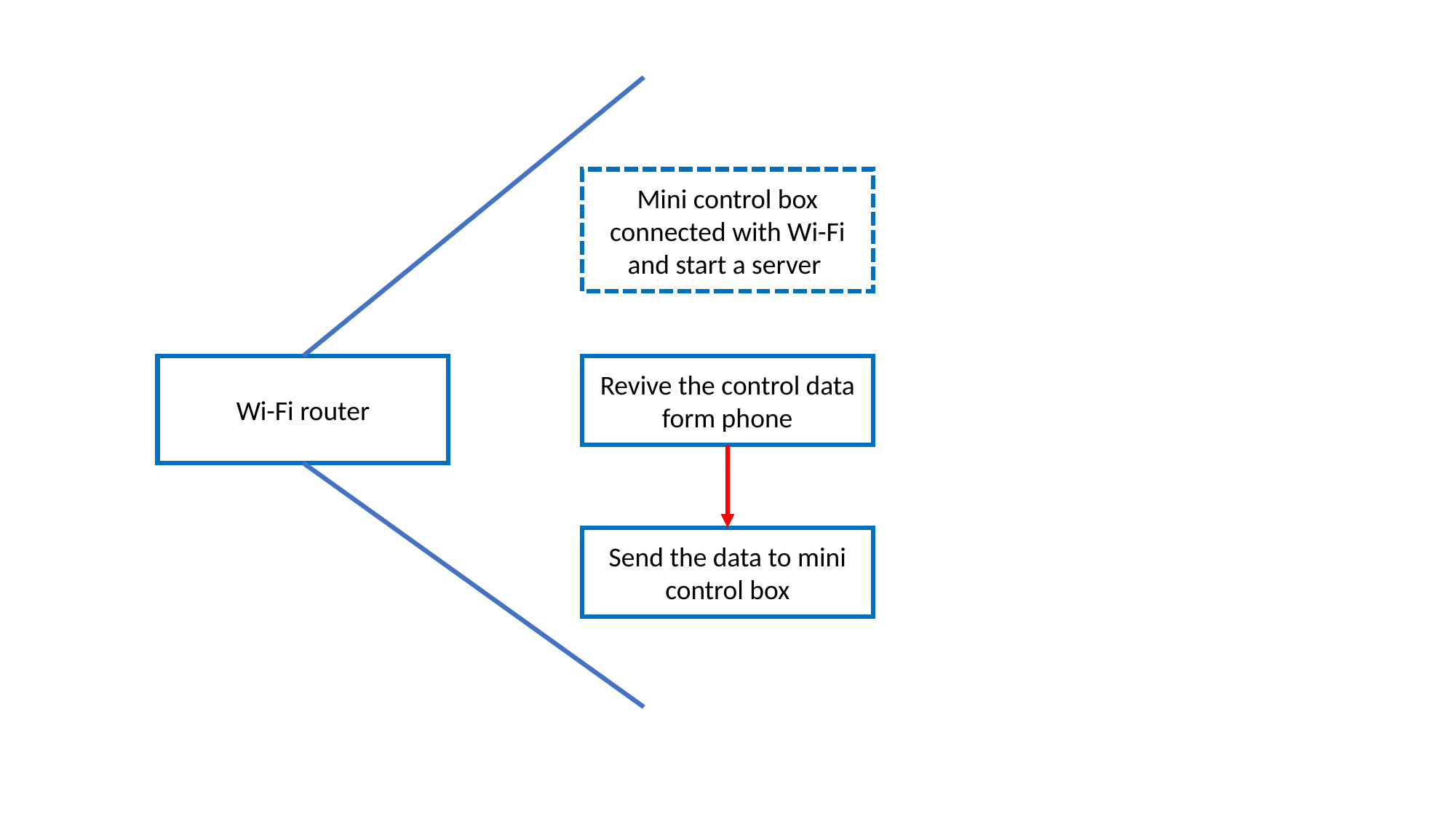

Mini control box connected with Wi-Fi and start a server
Wi-Fi router
Revive the control data form phone
Send the data to mini control box